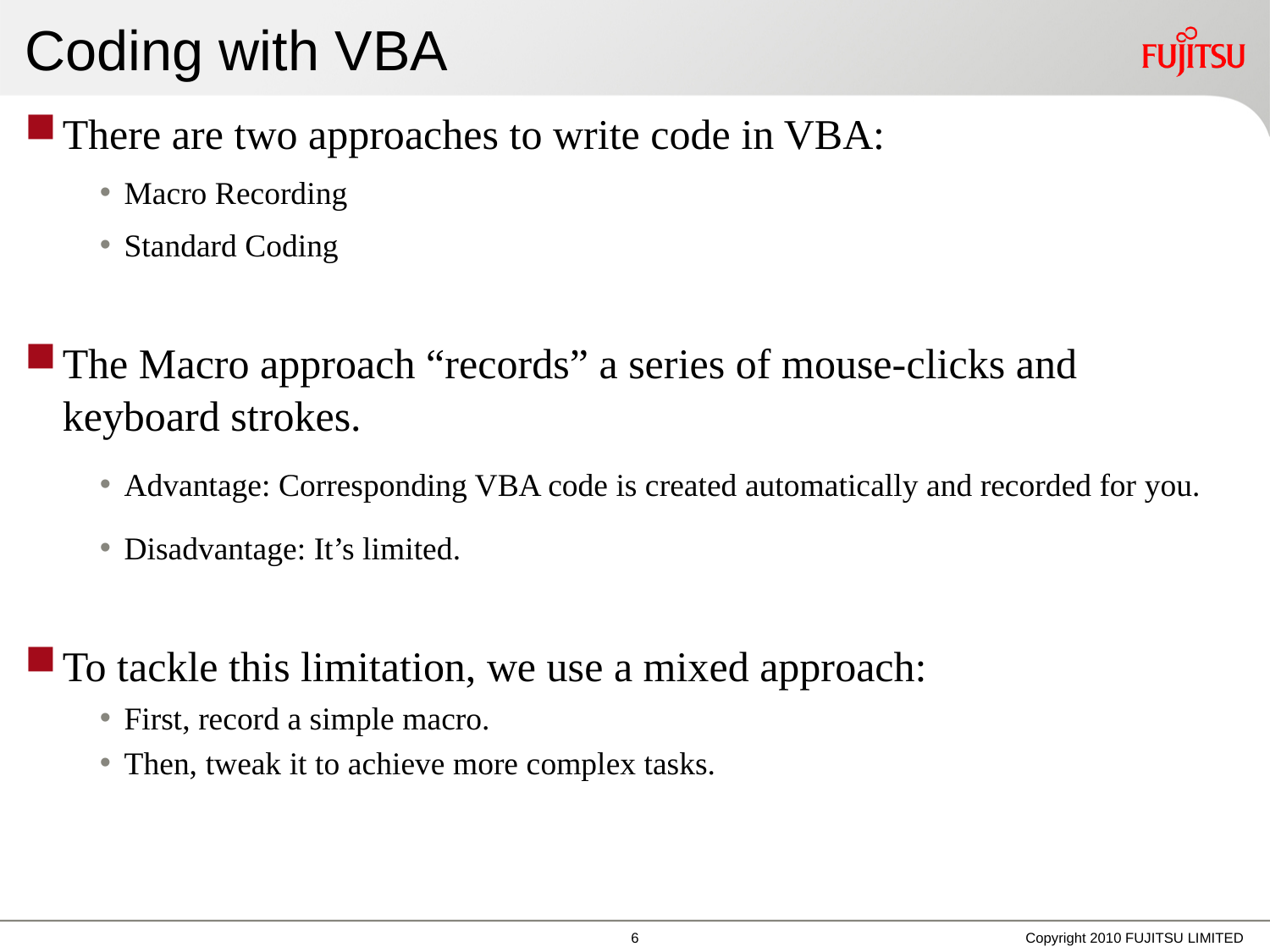

# Coding with VBA
There are two approaches to write code in VBA:
Macro Recording
Standard Coding

The Macro approach “records” a series of mouse-clicks and 	keyboard strokes.
Advantage: Corresponding VBA code is created automatically and recorded for you.
Disadvantage: It’s limited.

To tackle this limitation, we use a mixed approach:
First, record a simple macro.
Then, tweak it to achieve more complex tasks.
Copyright 2010 FUJITSU LIMITED